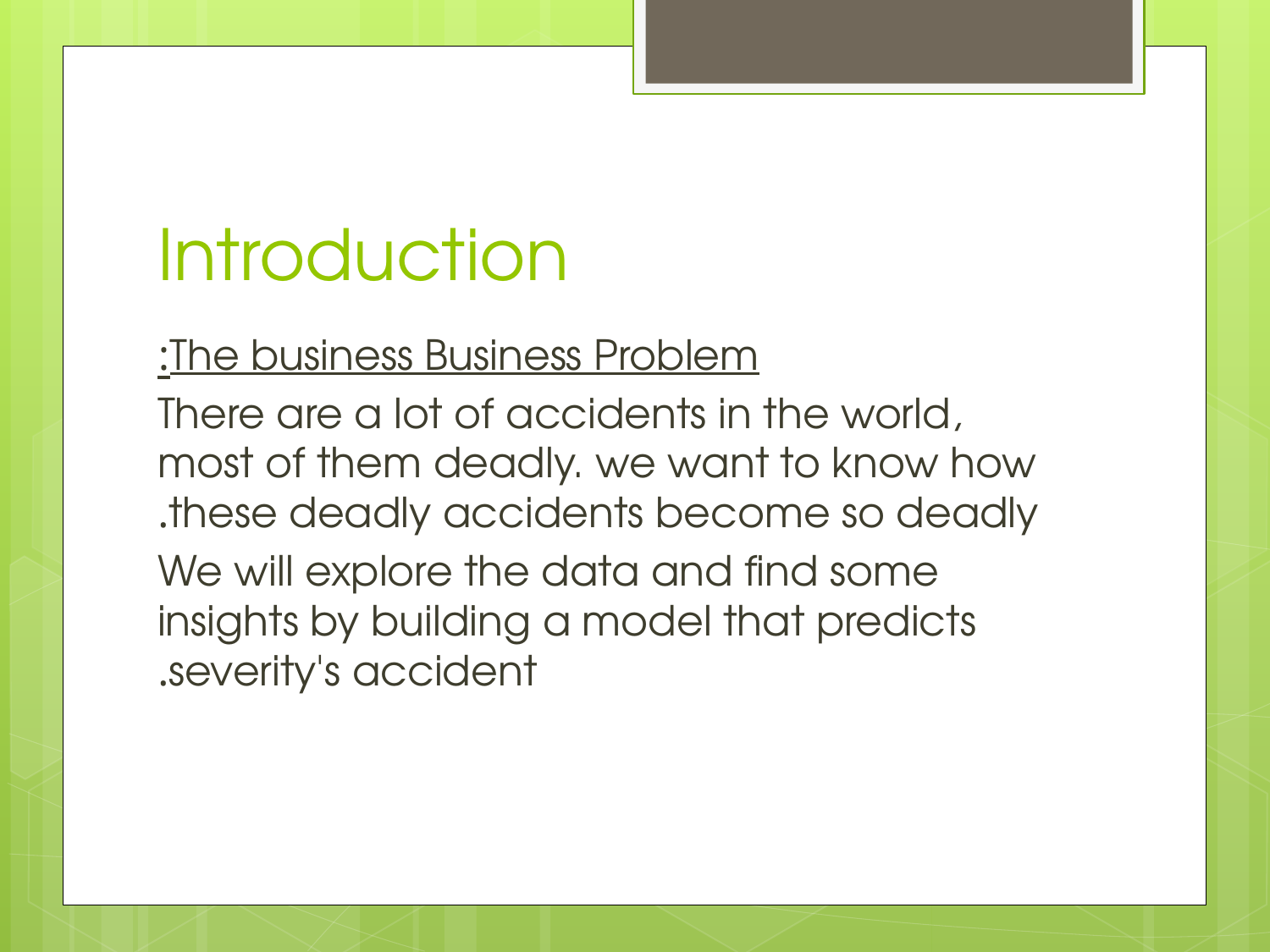

# Introduction
The business Business Problem:
There are a lot of accidents in the world, most of them deadly. we want to know how these deadly accidents become so deadly.
We will explore the data and find some insights by building a model that predicts severity's accident.